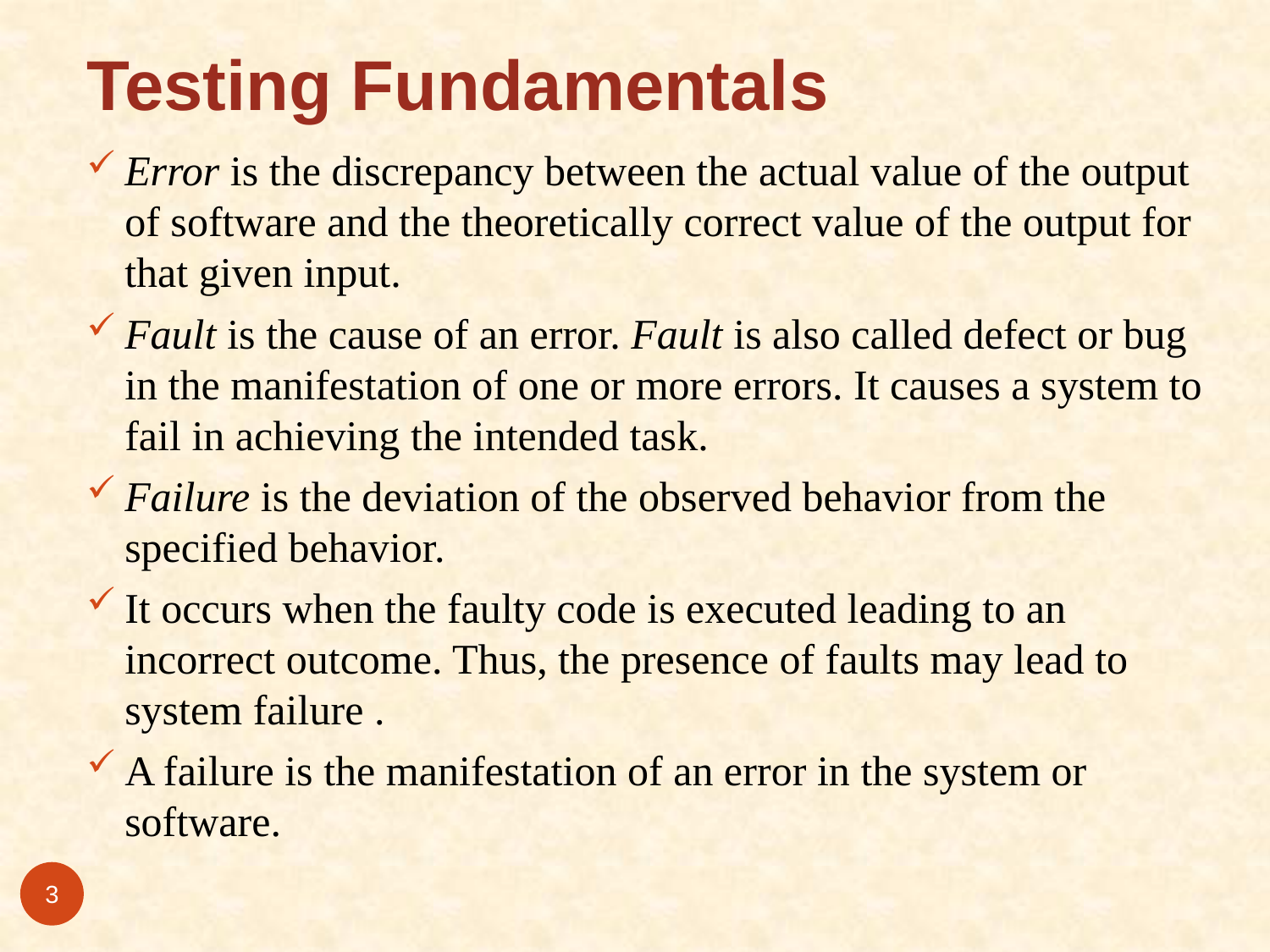

# Testing Fundamentals
Error is the discrepancy between the actual value of the output of software and the theoretically correct value of the output for that given input.
Fault is the cause of an error. Fault is also called defect or bug in the manifestation of one or more errors. It causes a system to fail in achieving the intended task.
Failure is the deviation of the observed behavior from the specified behavior.
It occurs when the faulty code is executed leading to an incorrect outcome. Thus, the presence of faults may lead to system failure .
A failure is the manifestation of an error in the system or software.
3